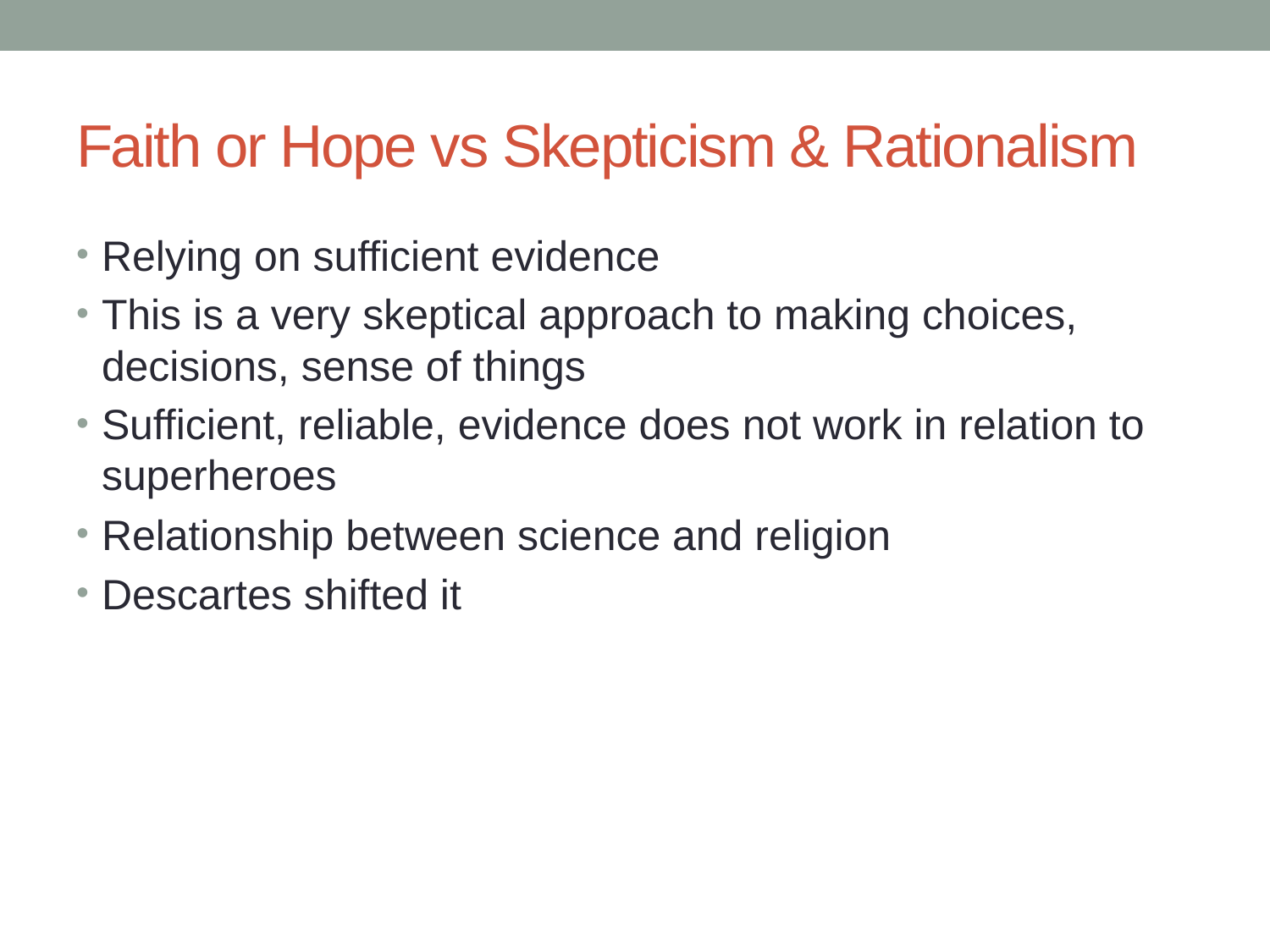

# Faith or Hope vs Skepticism & Rationalism
Relying on sufficient evidence
This is a very skeptical approach to making choices, decisions, sense of things
Sufficient, reliable, evidence does not work in relation to superheroes
Relationship between science and religion
Descartes shifted it